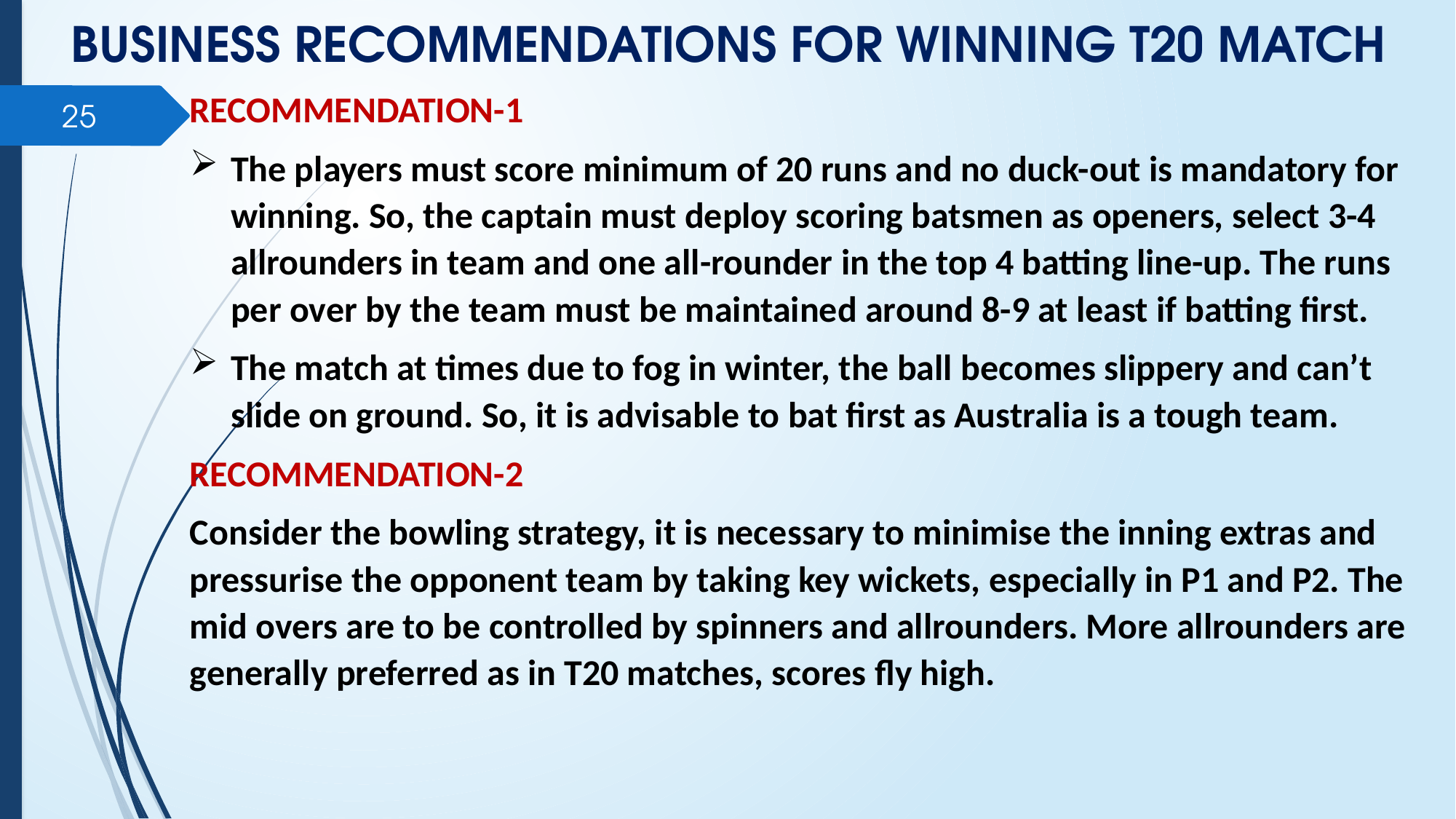

BUSINESS RECOMMENDATIONS FOR WINNING T20 MATCH
RECOMMENDATION-1
The players must score minimum of 20 runs and no duck-out is mandatory for winning. So, the captain must deploy scoring batsmen as openers, select 3-4 allrounders in team and one all-rounder in the top 4 batting line-up. The runs per over by the team must be maintained around 8-9 at least if batting first.
The match at times due to fog in winter, the ball becomes slippery and can’t slide on ground. So, it is advisable to bat first as Australia is a tough team.
RECOMMENDATION-2
Consider the bowling strategy, it is necessary to minimise the inning extras and pressurise the opponent team by taking key wickets, especially in P1 and P2. The mid overs are to be controlled by spinners and allrounders. More allrounders are generally preferred as in T20 matches, scores fly high.

25